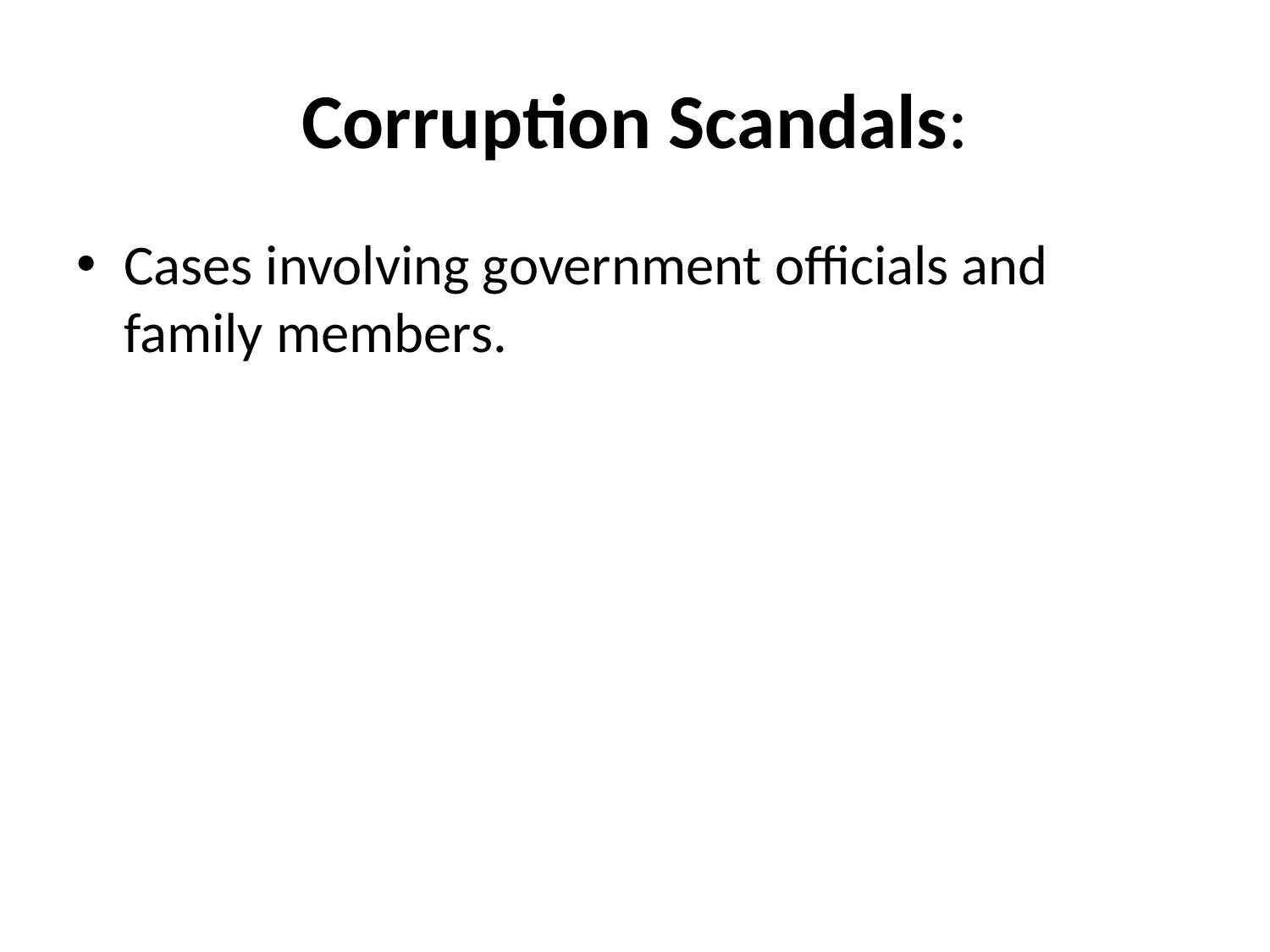

# Corruption Scandals:
Cases involving government officials and family members.